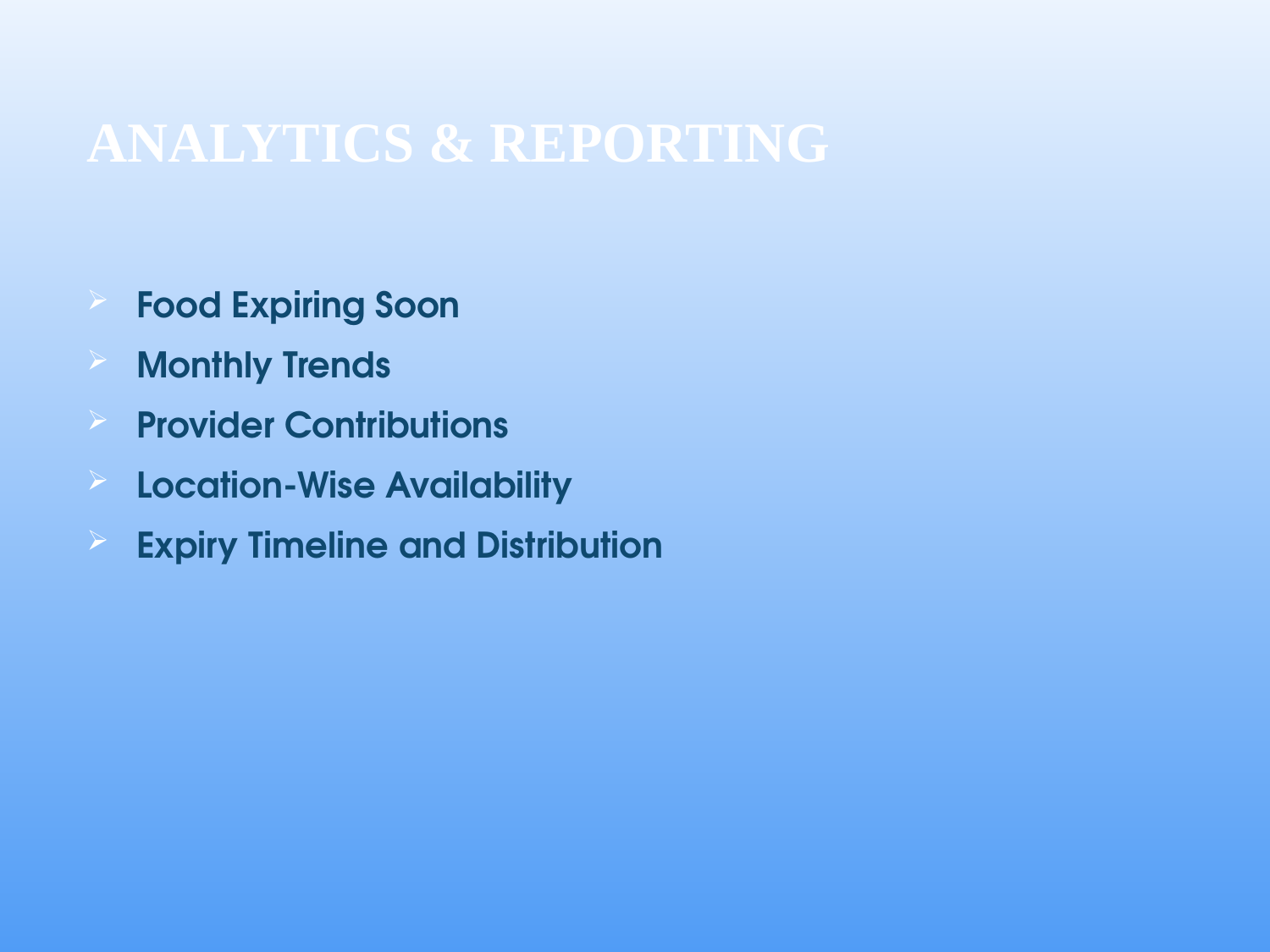

# Analytics & Reporting
 Food Expiring Soon
 Monthly Trends
 Provider Contributions
 Location-Wise Availability
 Expiry Timeline and Distribution